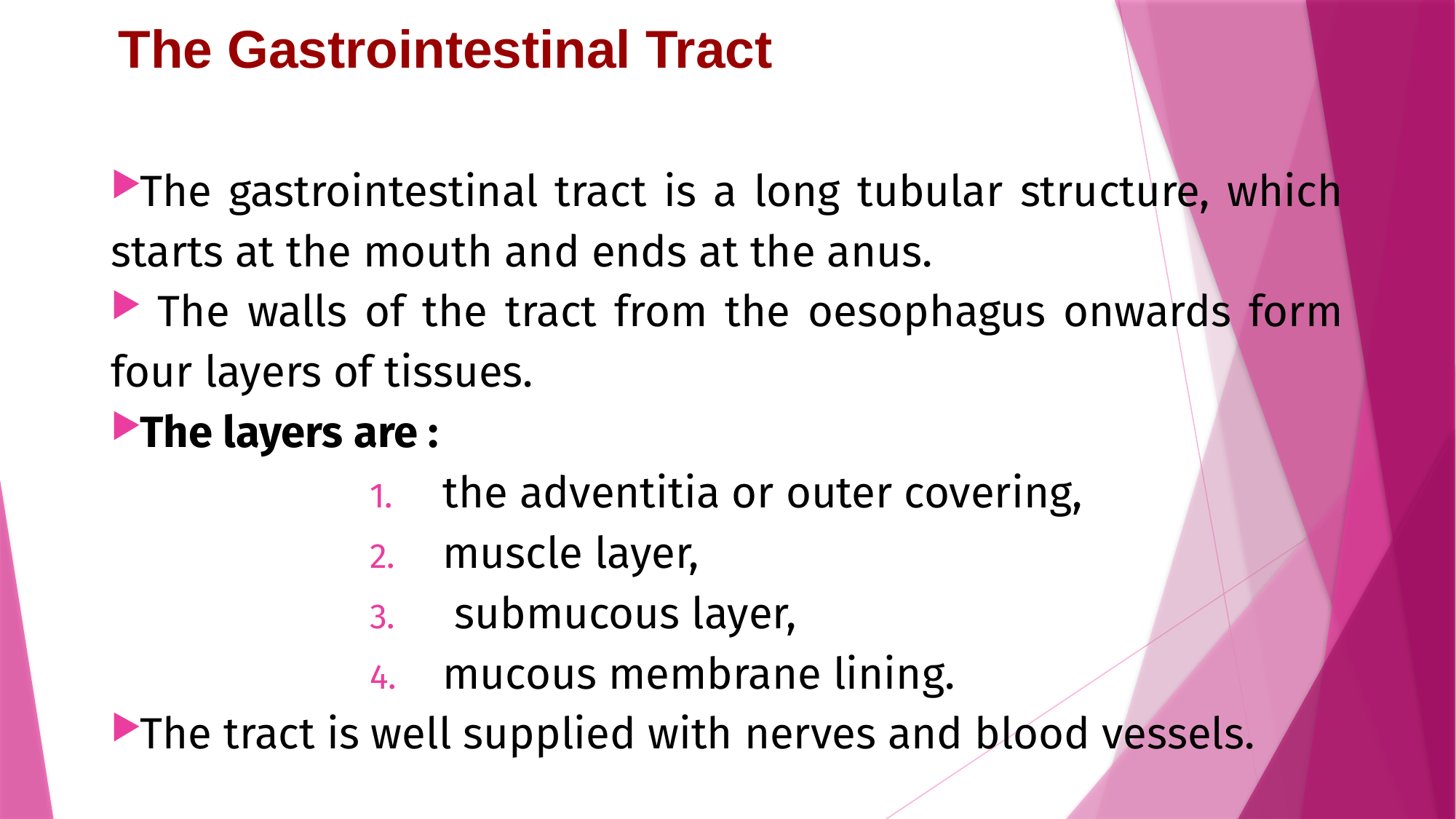

# The Gastrointestinal Tract
The gastrointestinal tract is a long tubular structure, which starts at the mouth and ends at the anus.
 The walls of the tract from the oesophagus onwards form four layers of tissues.
The layers are :
the adventitia or outer covering,
muscle layer,
 submucous layer,
mucous membrane lining.
The tract is well supplied with nerves and blood vessels.